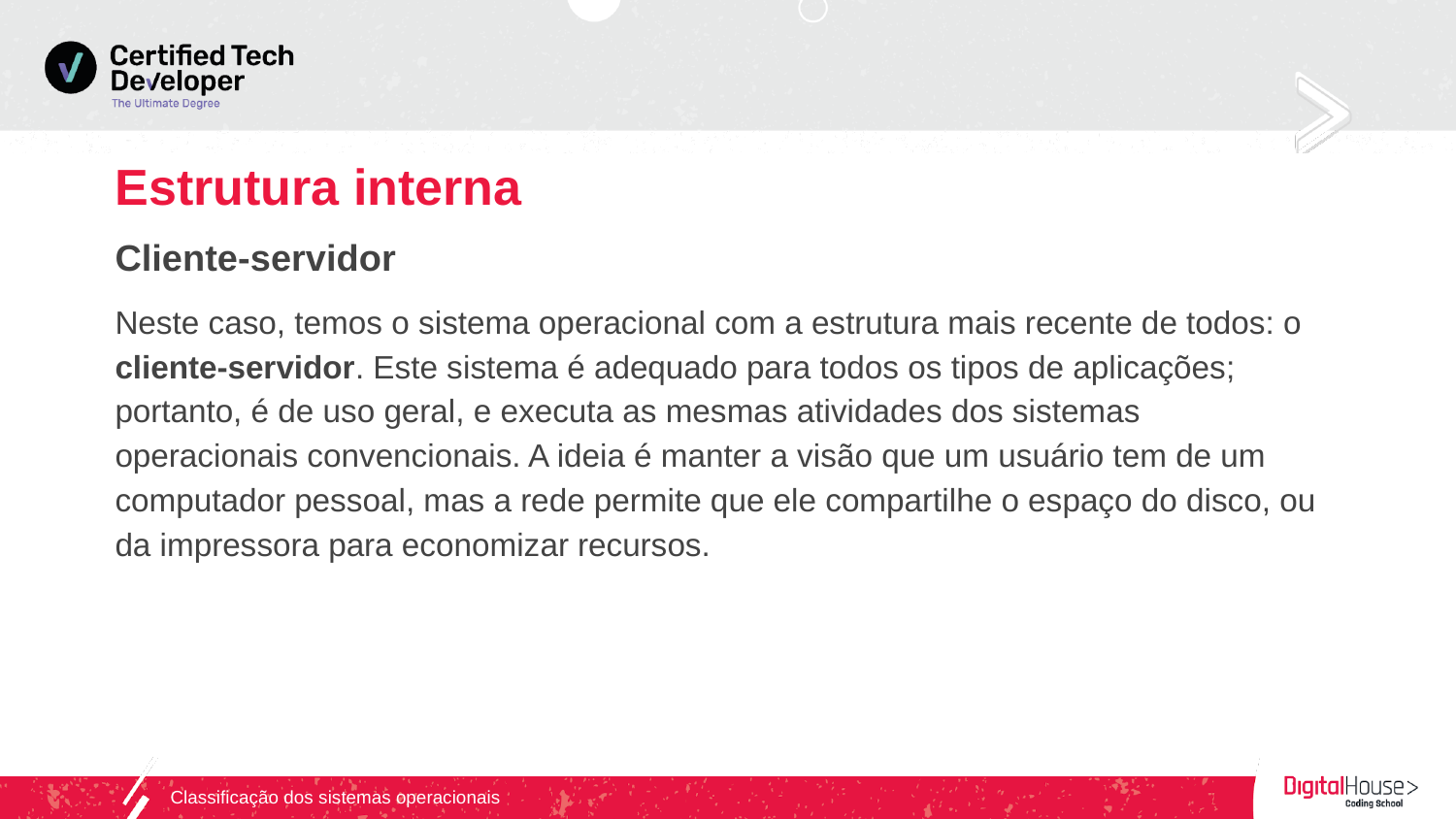

# Estrutura interna
Cliente-servidor
Neste caso, temos o sistema operacional com a estrutura mais recente de todos: o cliente-servidor. Este sistema é adequado para todos os tipos de aplicações; portanto, é de uso geral, e executa as mesmas atividades dos sistemas operacionais convencionais. A ideia é manter a visão que um usuário tem de um computador pessoal, mas a rede permite que ele compartilhe o espaço do disco, ou da impressora para economizar recursos.